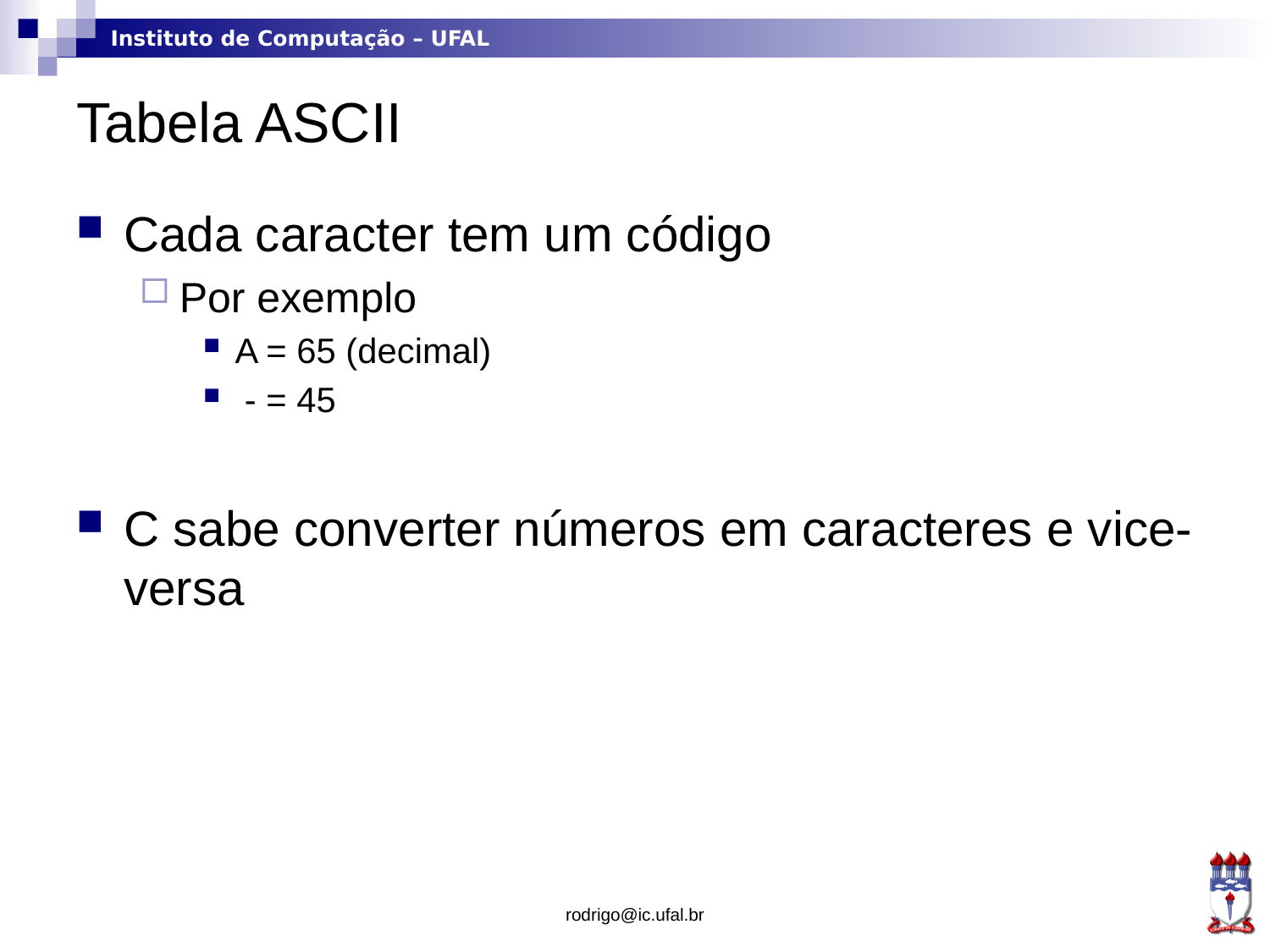

# Tabela ASCII
Cada caracter tem um código
Por exemplo
A = 65 (decimal)
 - = 45

C sabe converter números em caracteres e vice-versa

rodrigo@ic.ufal.br